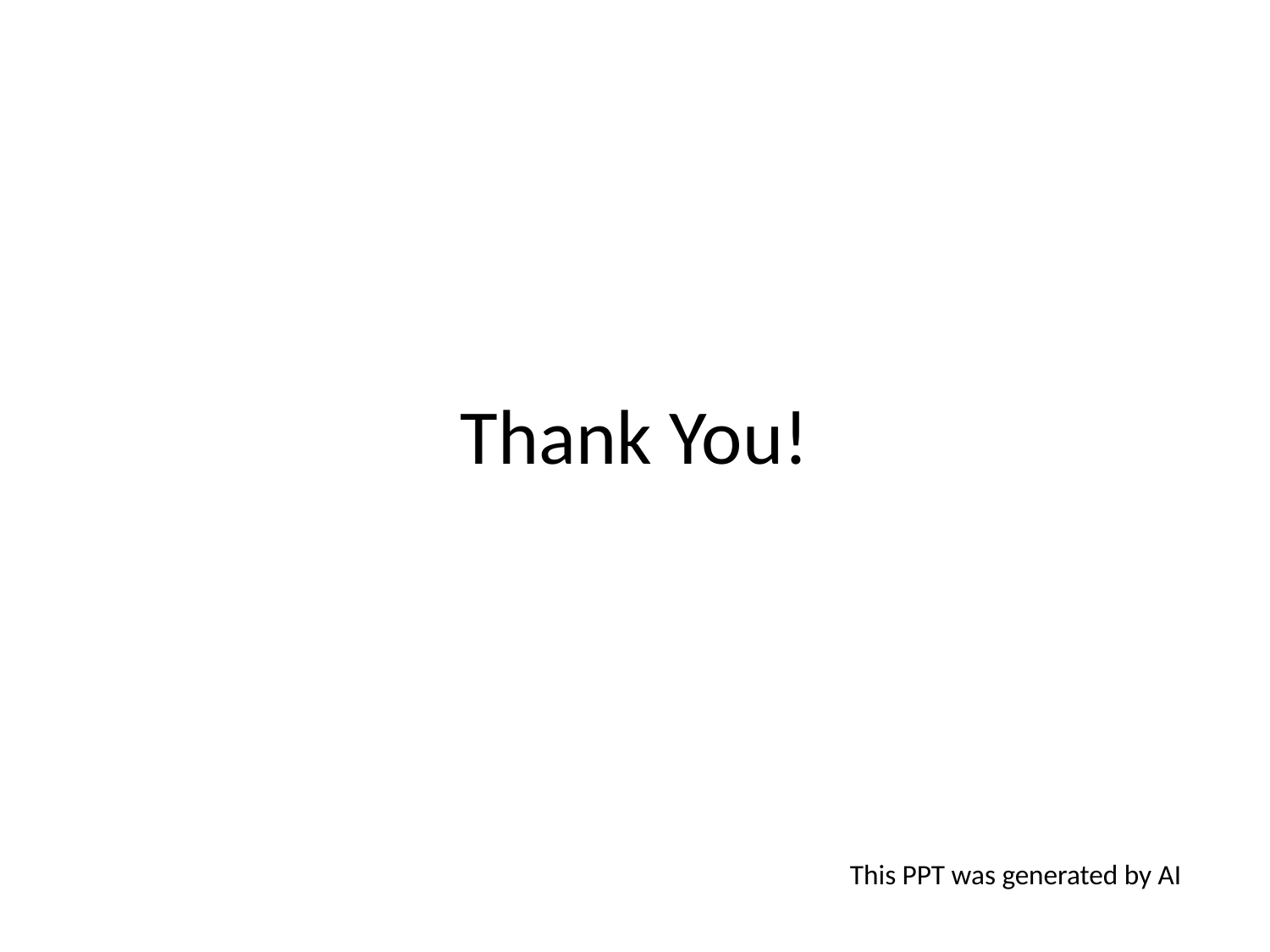

Thank You!
This PPT was generated by AI